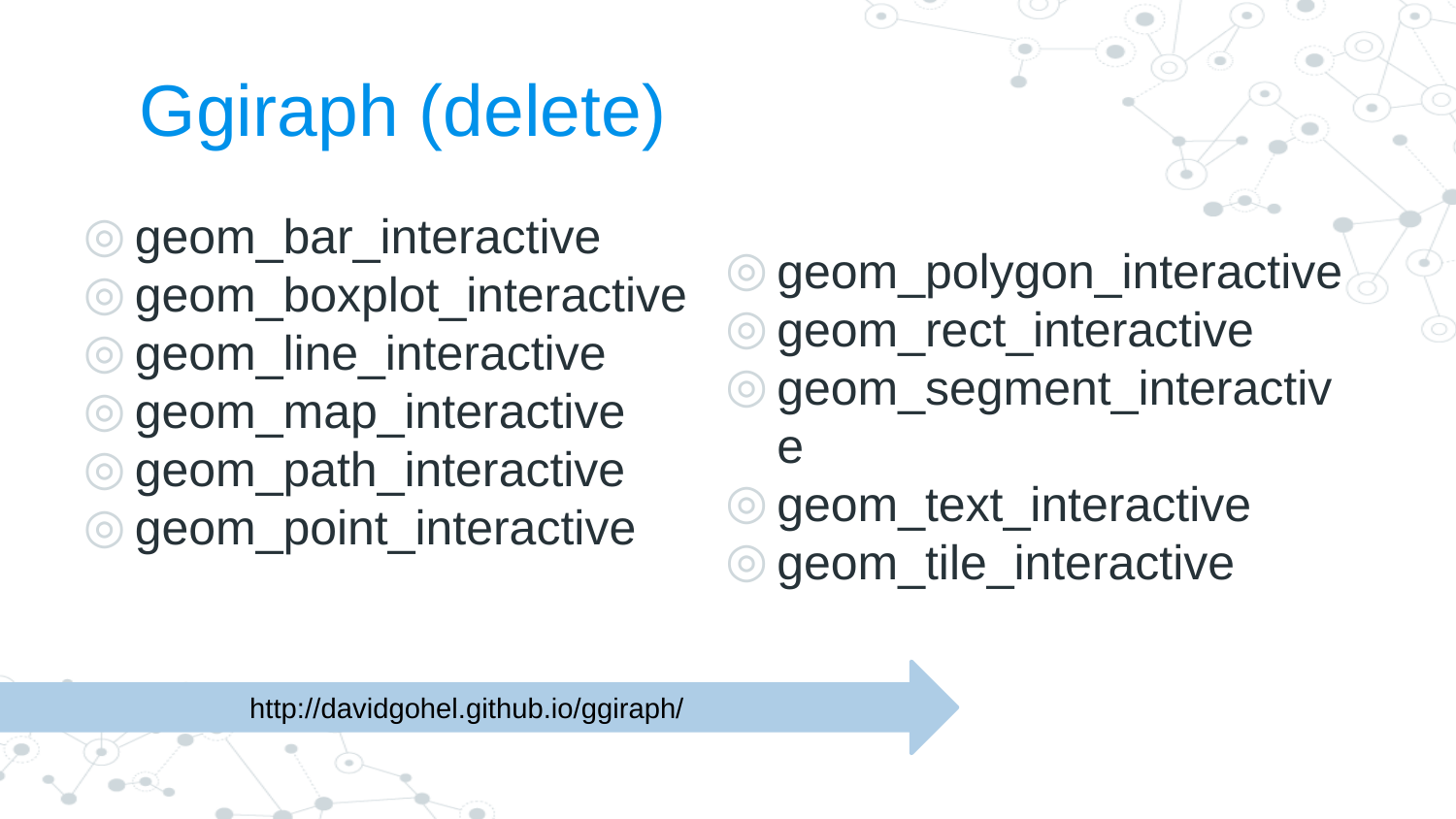

# Ggiraph (delete)
geom_bar_interactive
geom_boxplot_interactive
geom_line_interactive
geom_map_interactive
geom_path_interactive
geom_point_interactive
geom_polygon_interactive
geom_rect_interactive
geom_segment_interactive
geom_text_interactive
geom_tile_interactive
http://davidgohel.github.io/ggiraph/